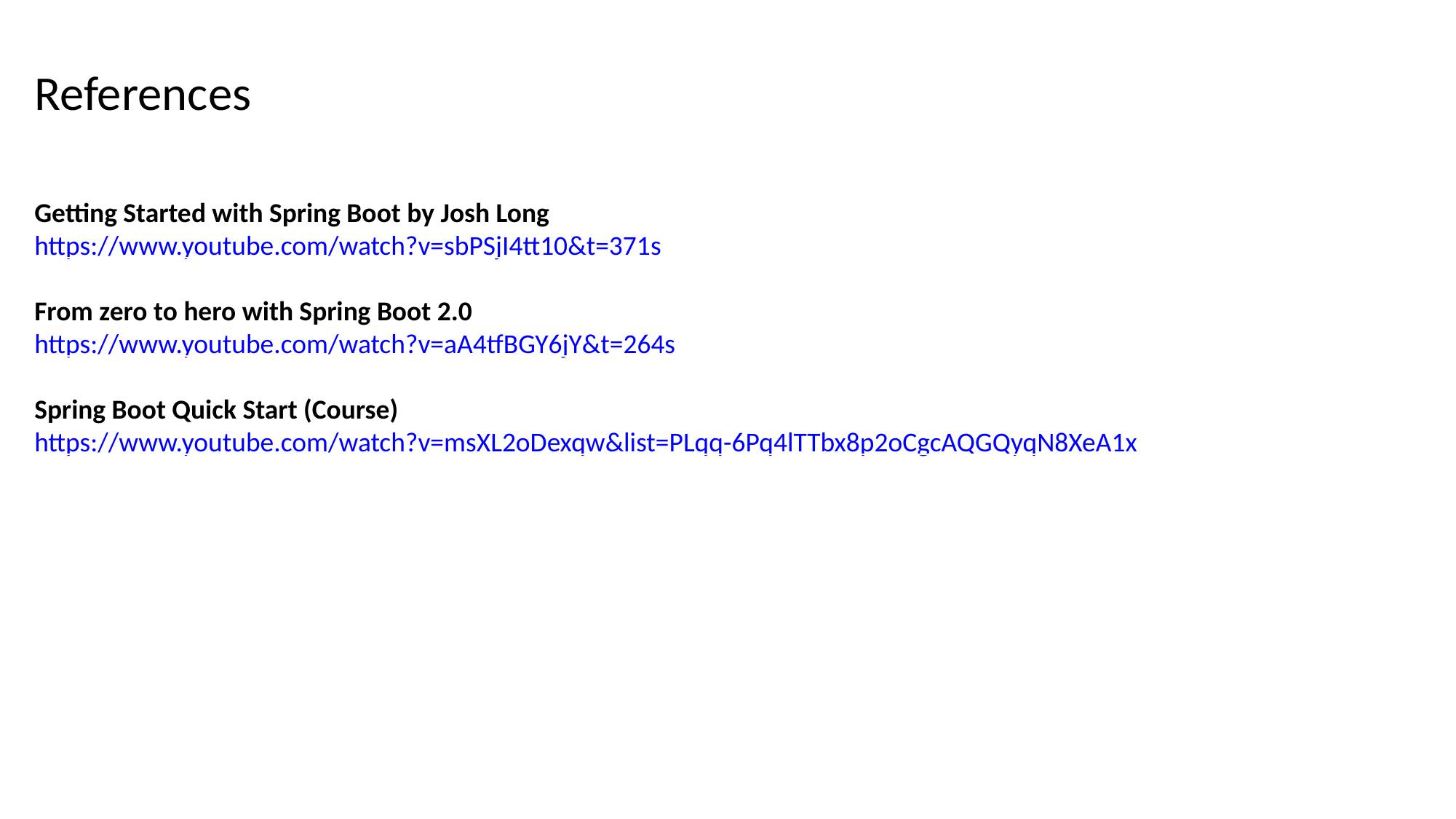

References
Getting Started with Spring Boot by Josh Long
https://www.youtube.com/watch?v=sbPSjI4tt10&t=371s

From zero to hero with Spring Boot 2.0
https://www.youtube.com/watch?v=aA4tfBGY6jY&t=264s

Spring Boot Quick Start (Course)
https://www.youtube.com/watch?v=msXL2oDexqw&list=PLqq-6Pq4lTTbx8p2oCgcAQGQyqN8XeA1x